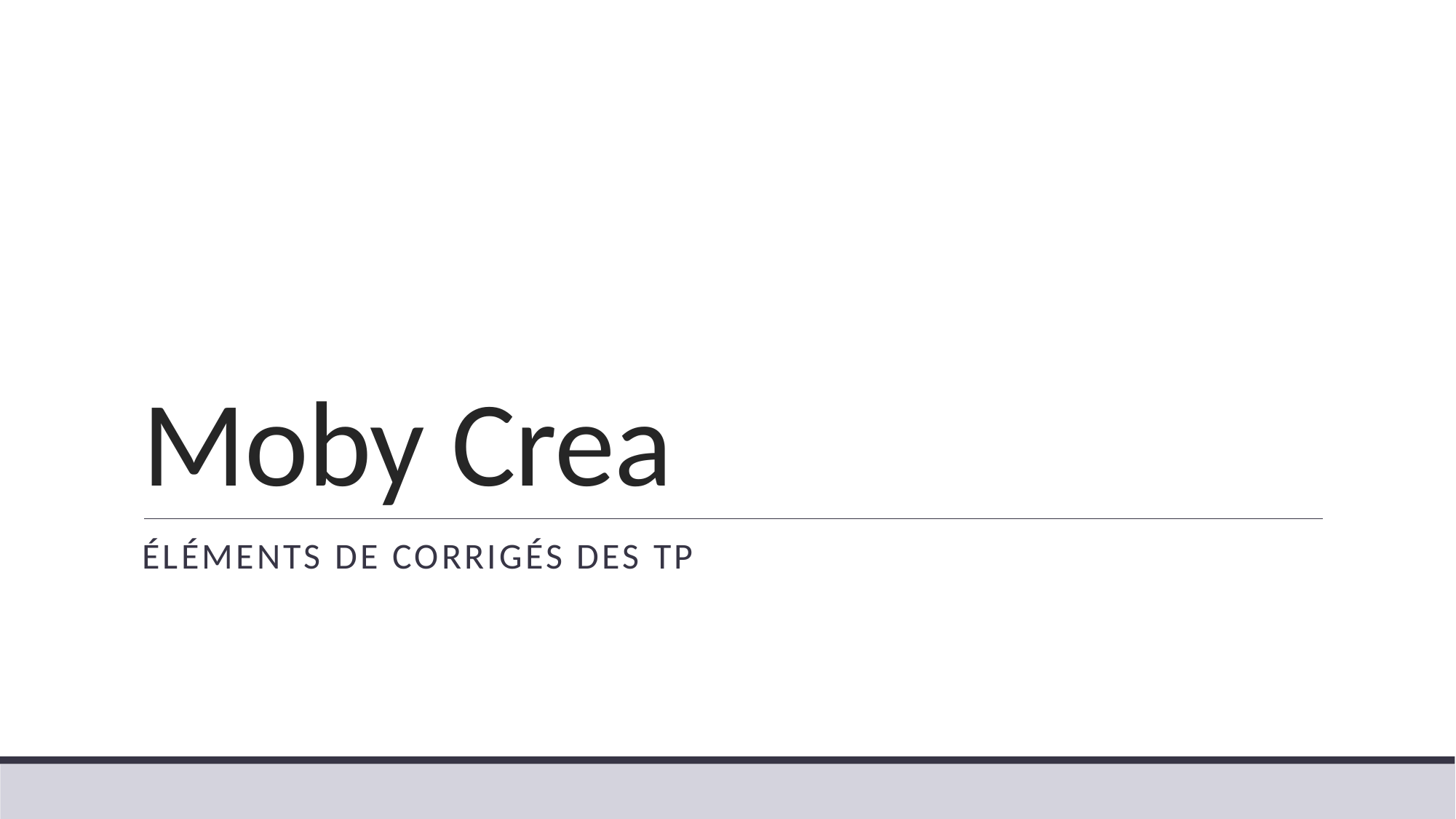

# Moby Crea
Éléments de corrigés des tp